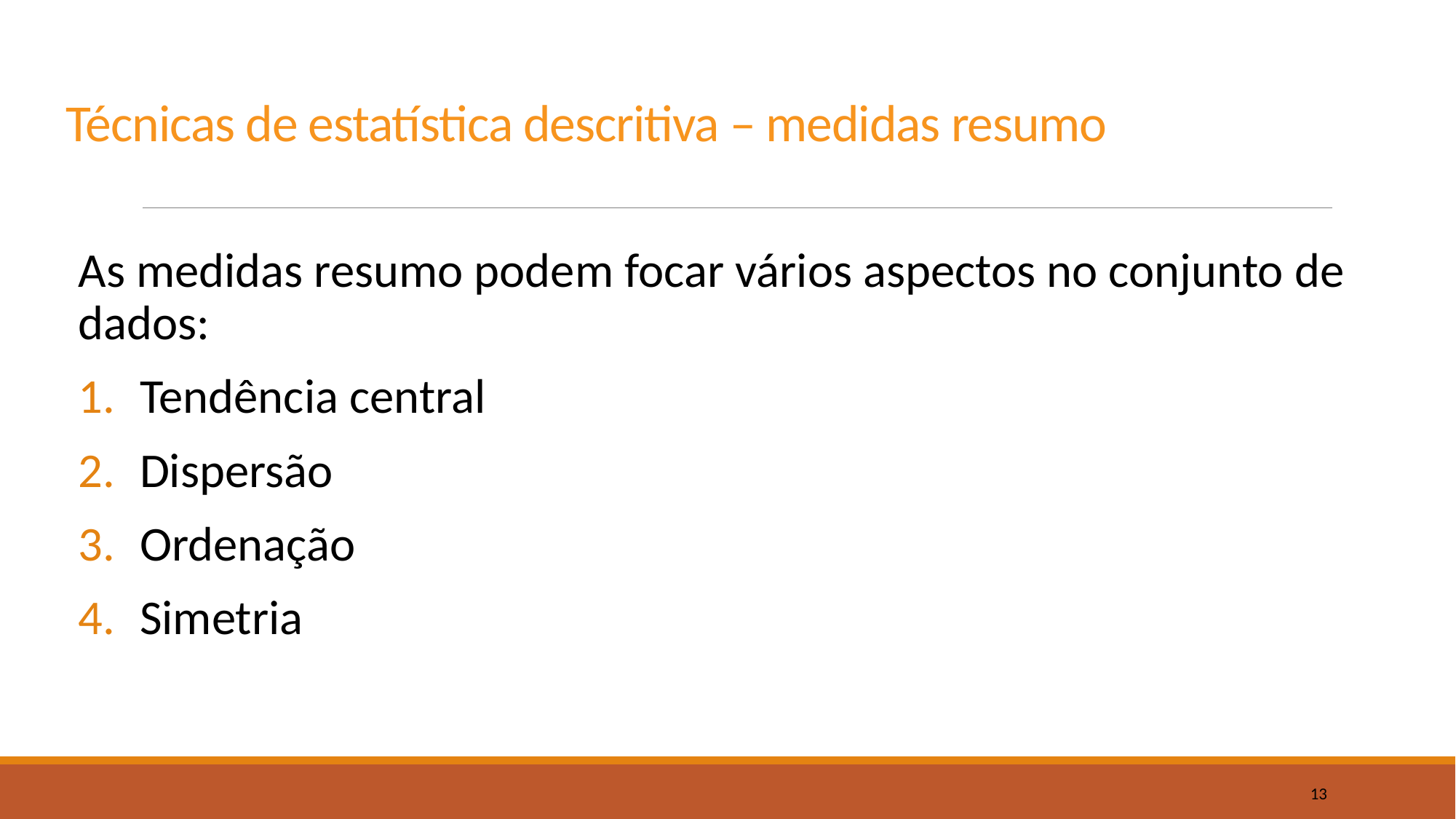

# Técnicas de estatística descritiva – medidas resumo
As medidas resumo podem focar vários aspectos no conjunto de dados:
Tendência central
Dispersão
Ordenação
Simetria

13